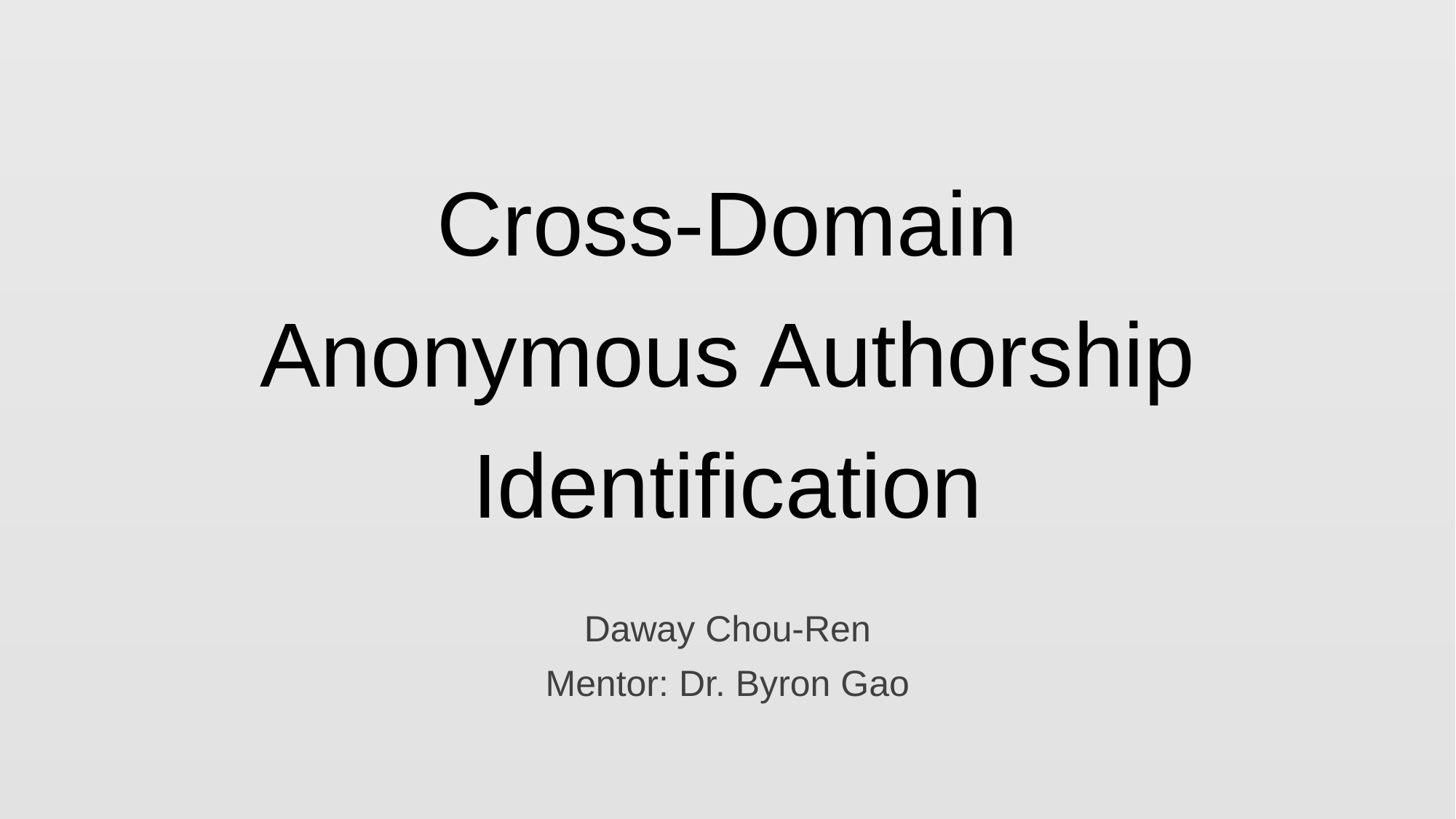

# Cross-Domain Anonymous Authorship Identification
Daway Chou-Ren
Mentor: Dr. Byron Gao